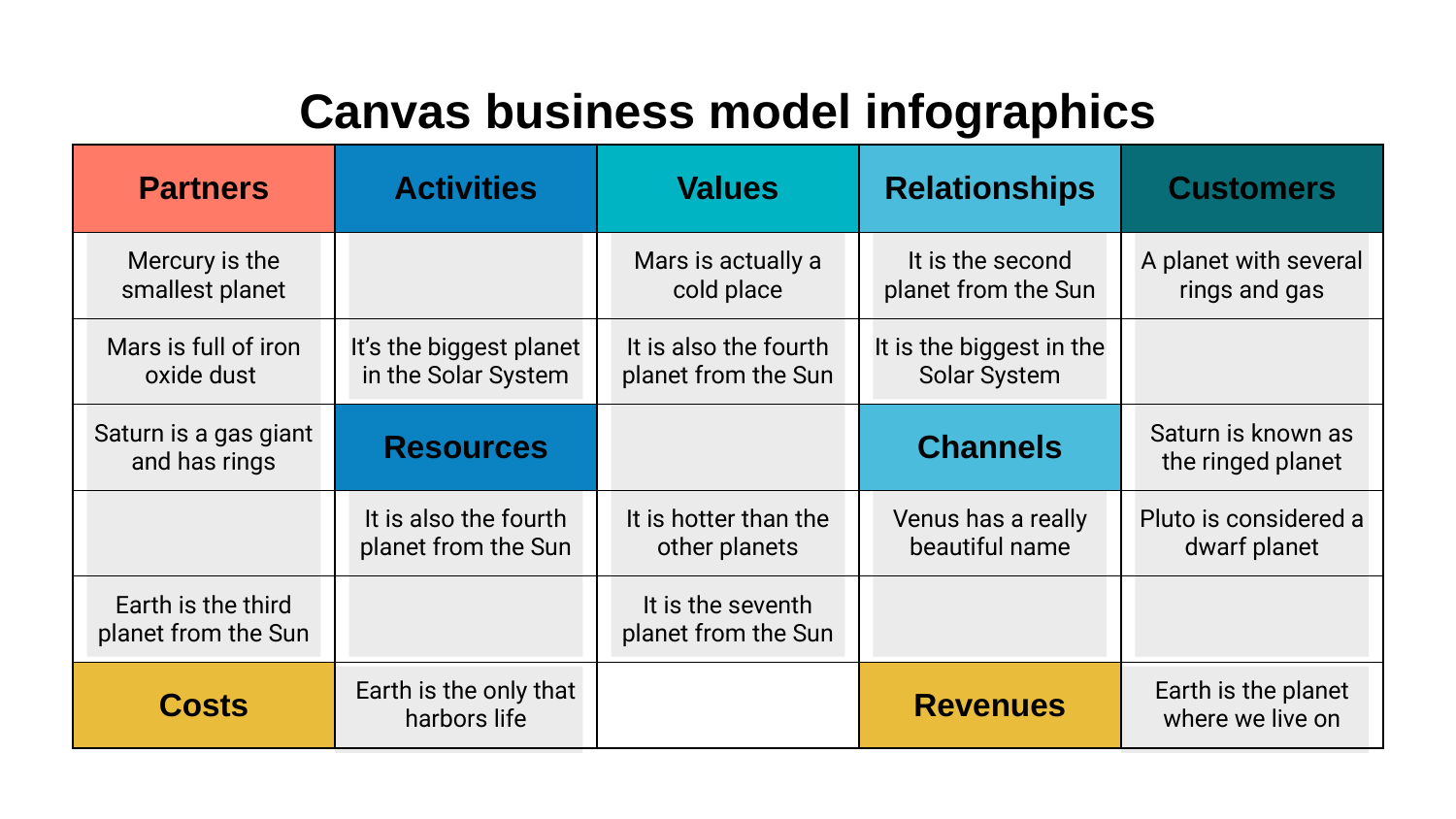

# Canvas business model infographics
| Partners | Activities | Values | Relationships | Customers |
| --- | --- | --- | --- | --- |
| Mercury is the smallest planet |  | Mars is actually a cold place | It is the second planet from the Sun | A planet with several rings and gas |
| Mars is full of iron oxide dust | It’s the biggest planet in the Solar System | It is also the fourth planet from the Sun | It is the biggest in the Solar System |  |
| Saturn is a gas giant and has rings | Resources |  | Channels | Saturn is known as the ringed planet |
|  | It is also the fourth planet from the Sun | It is hotter than the other planets | Venus has a really beautiful name | Pluto is considered a dwarf planet |
| Earth is the third planet from the Sun |  | It is the seventh planet from the Sun |  |  |
| Costs | Earth is the only that harbors life |  | Revenues | Earth is the planet where we live on |